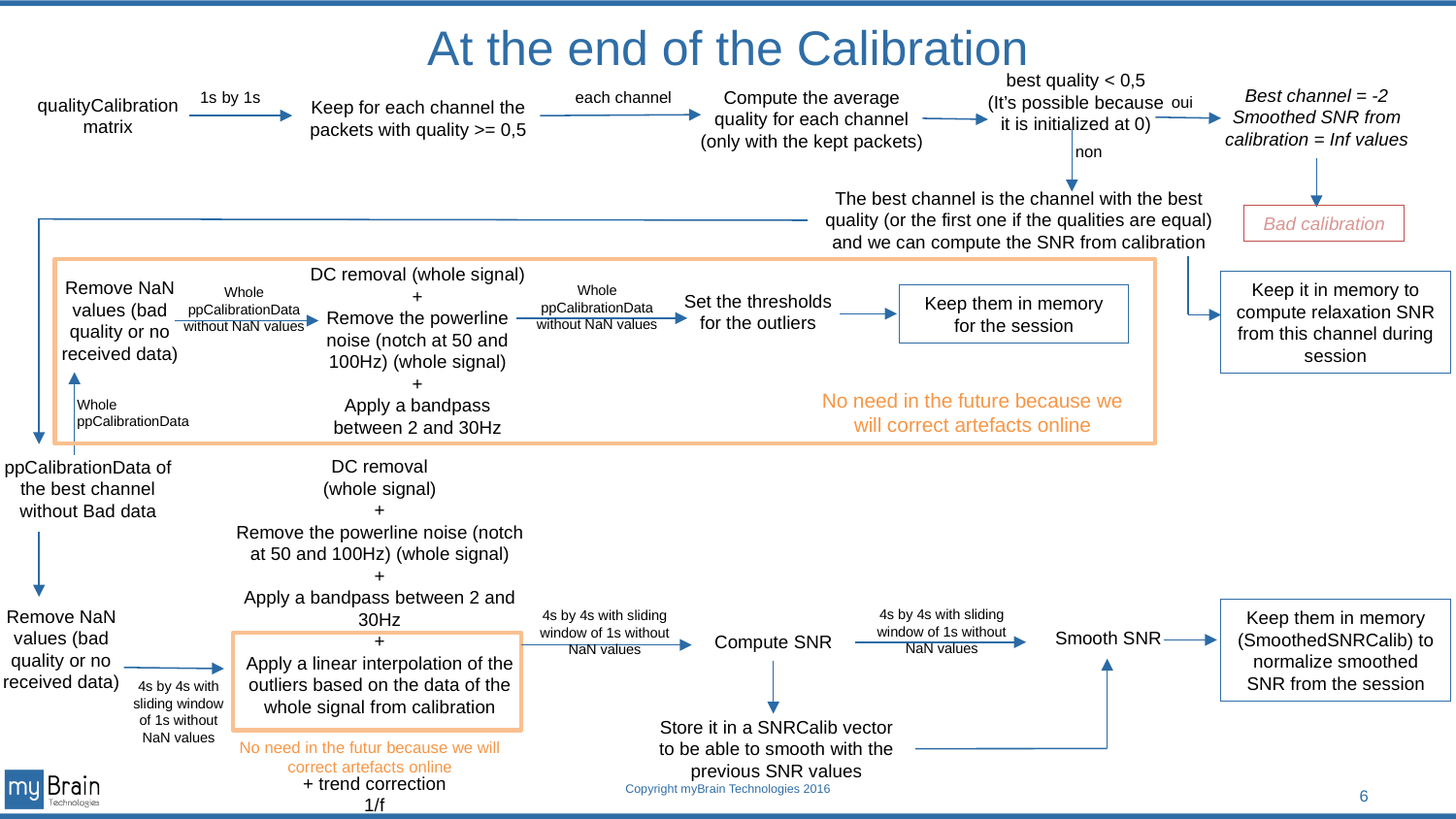

# At the end of the Calibration
best quality < 0,5
(It’s possible because it is initialized at 0)
Best channel = -2
Smoothed SNR from calibration = Inf values
Compute the average quality for each channel (only with the kept packets)
1s by 1s
each channel
oui
qualityCalibration matrix
Keep for each channel the packets with quality >= 0,5
non
The best channel is the channel with the best quality (or the first one if the qualities are equal) and we can compute the SNR from calibration
Bad calibration
DC removal (whole signal)
+
Remove the powerline noise (notch at 50 and 100Hz) (whole signal)
+
Apply a bandpass between 2 and 30Hz
Whole ppCalibrationData
without NaN values
Whole ppCalibrationData
without NaN values
Set the thresholds for the outliers
Keep them in memory for the session
DC removal
(whole signal)
+
Remove the powerline noise (notch at 50 and 100Hz) (whole signal)
+
Apply a bandpass between 2 and 30Hz
+
Apply a linear interpolation of the outliers based on the data of the whole signal from calibration
4s by 4s with sliding window of 1s without NaN values
4s by 4s with sliding window of 1s without NaN values
Compute SNR
Store it in a SNRCalib vector to be able to smooth with the previous SNR values
ppCalibrationData of the best channel
without Bad data
Keep them in memory (SmoothedSNRCalib) to normalize smoothed SNR from the session
Smooth SNR

No need in the future because we will correct artefacts online

No need in the futur because we will correct artefacts online
+ trend correction 1/f
Keep it in memory to compute relaxation SNR from this channel during session
Remove NaN values (bad quality or no received data)
Whole ppCalibrationData
Remove NaN values (bad quality or no received data)
4s by 4s with sliding window of 1s without NaN values
6
Copyright myBrain Technologies 2016